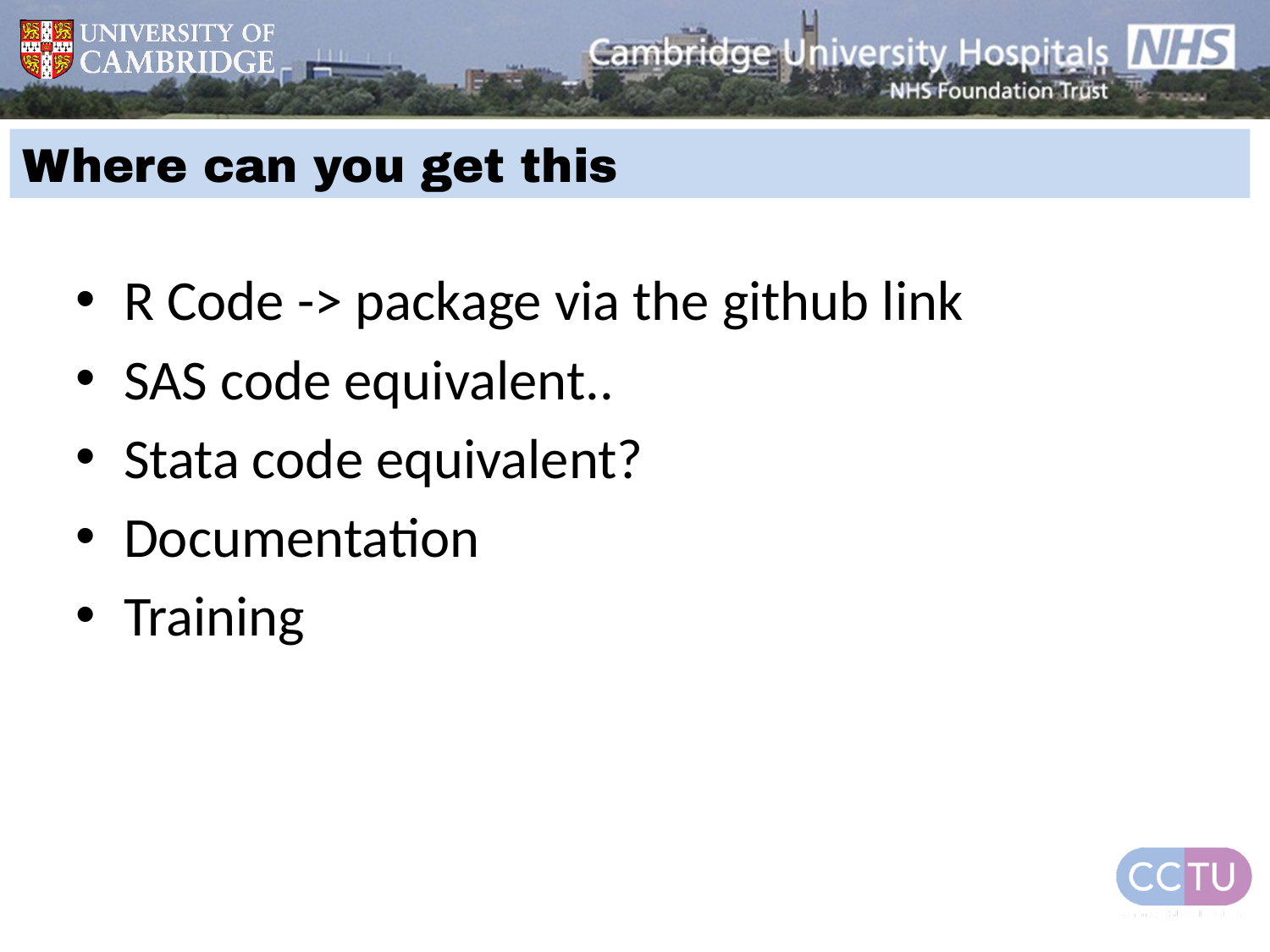

Where can you get this
R Code -> package via the github link
SAS code equivalent..
Stata code equivalent?
Documentation
Training